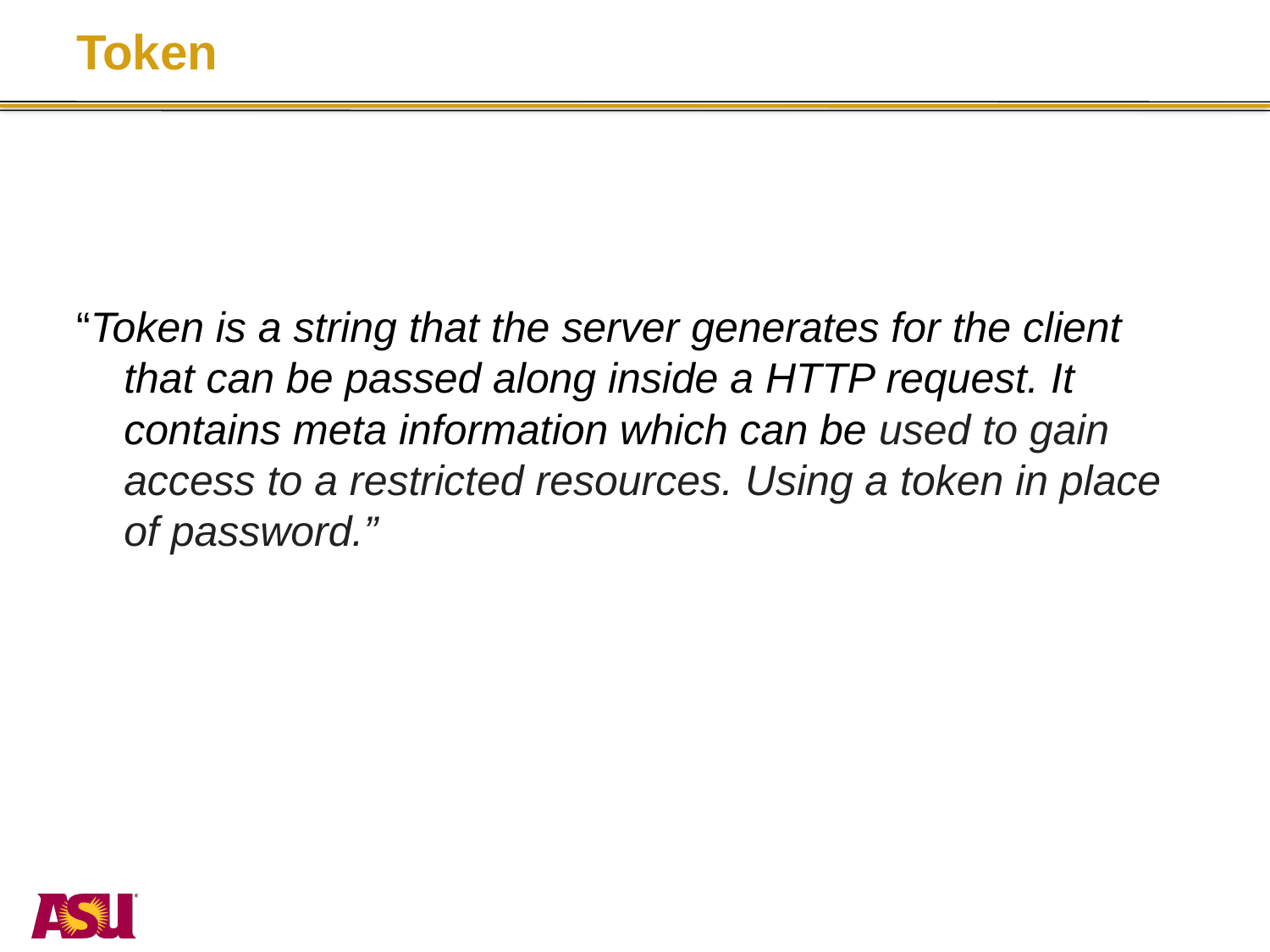

# Token

“Token is a string that the server generates for the client that can be passed along inside a HTTP request. It contains meta information which can be used to gain access to a restricted resources. Using a token in place of password.”